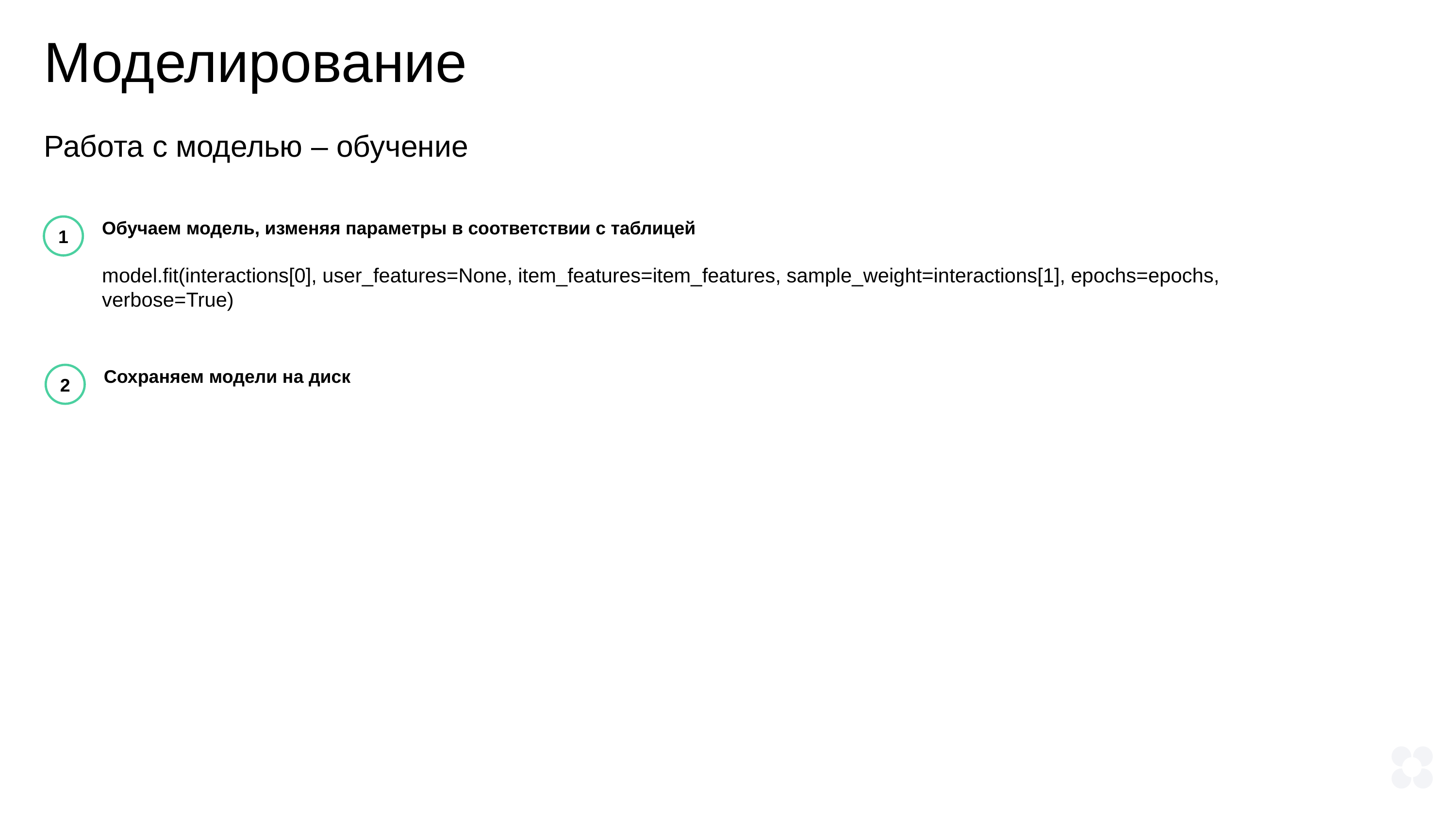

Моделирование
Работа с моделью – обучение
1
Обучаем модель, изменяя параметры в соответствии с таблицей

model.fit(interactions[0], user_features=None, item_features=item_features, sample_weight=interactions[1], epochs=epochs, verbose=True)

Сохраняем модели на диск

2